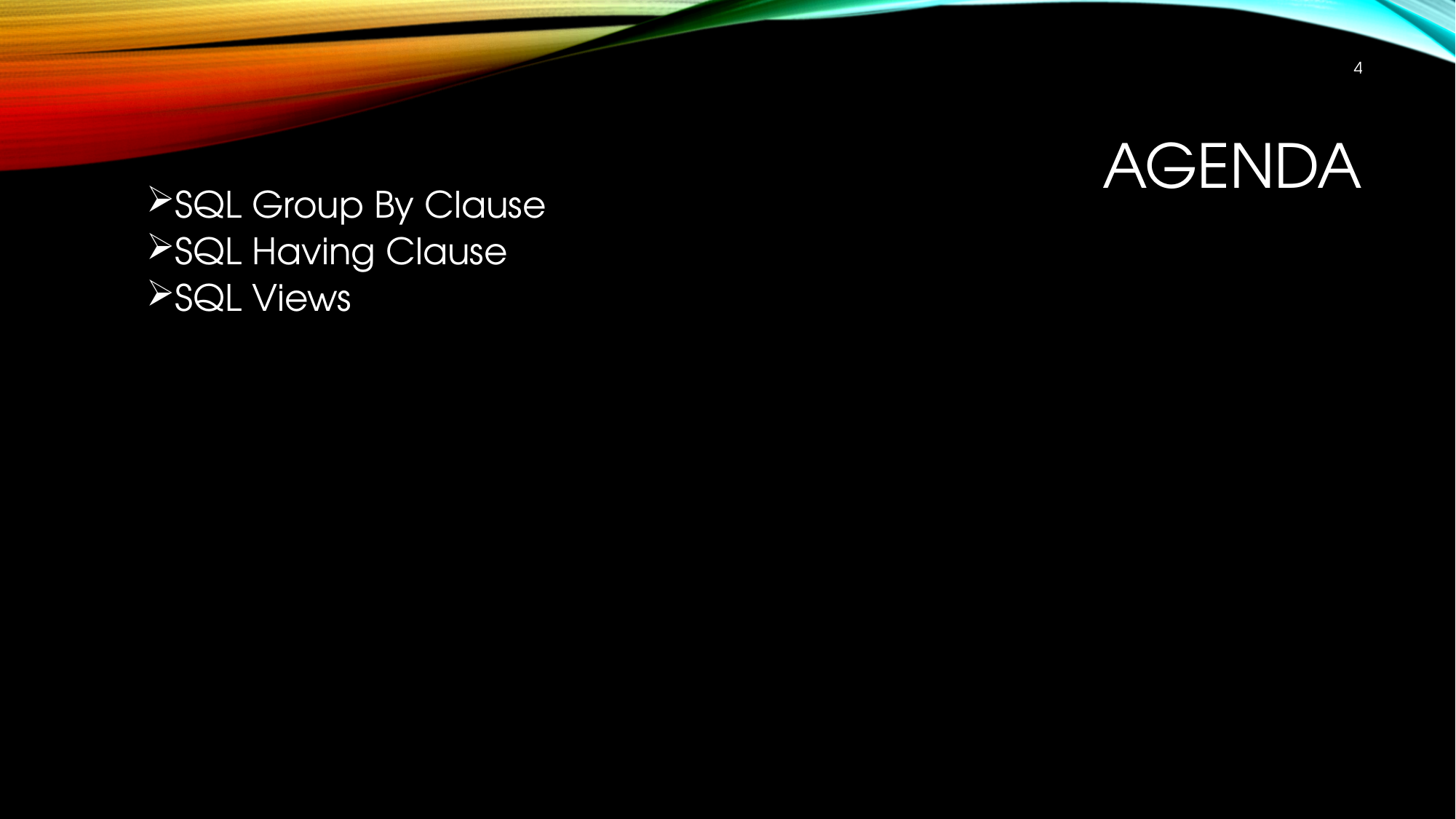

4
# Agenda
SQL Group By Clause
SQL Having Clause
SQL Views